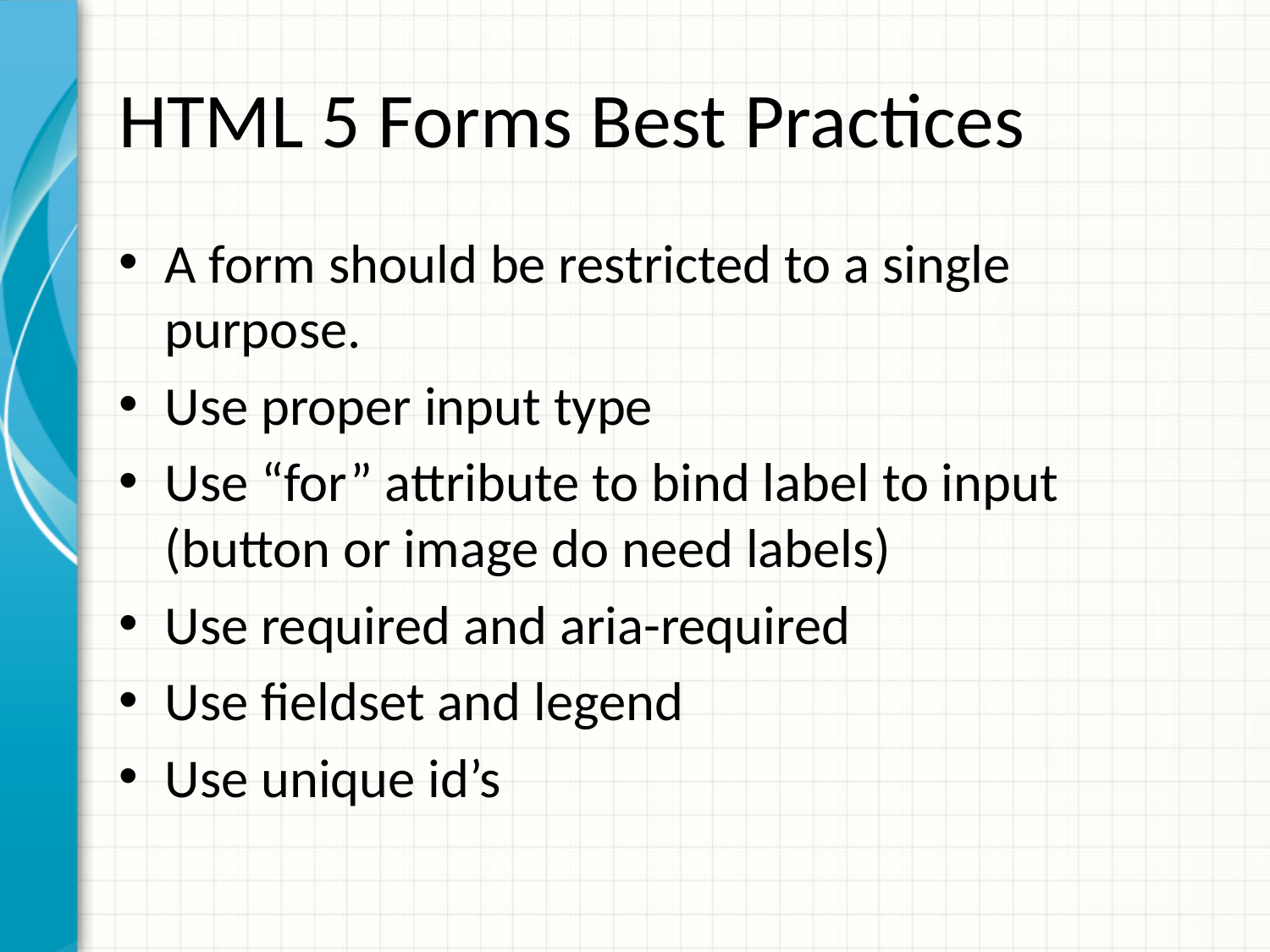

# HTML 5 Forms Best Practices
A form should be restricted to a single purpose.
Use proper input type
Use “for” attribute to bind label to input (button or image do need labels)
Use required and aria-required
Use fieldset and legend
Use unique id’s